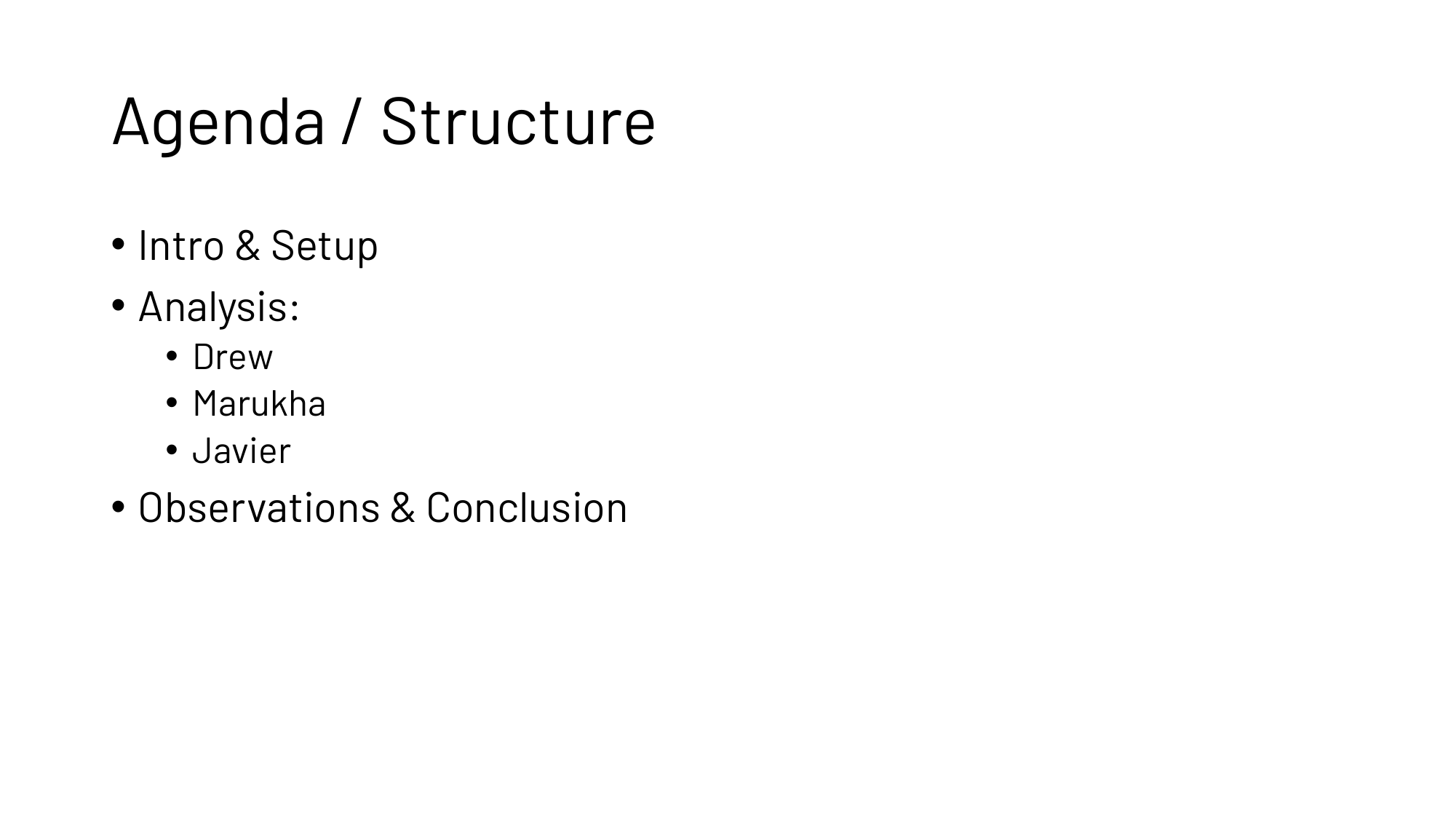

# Agenda / Structure
Intro & Setup
Analysis:
Drew
Marukha
Javier
Observations & Conclusion